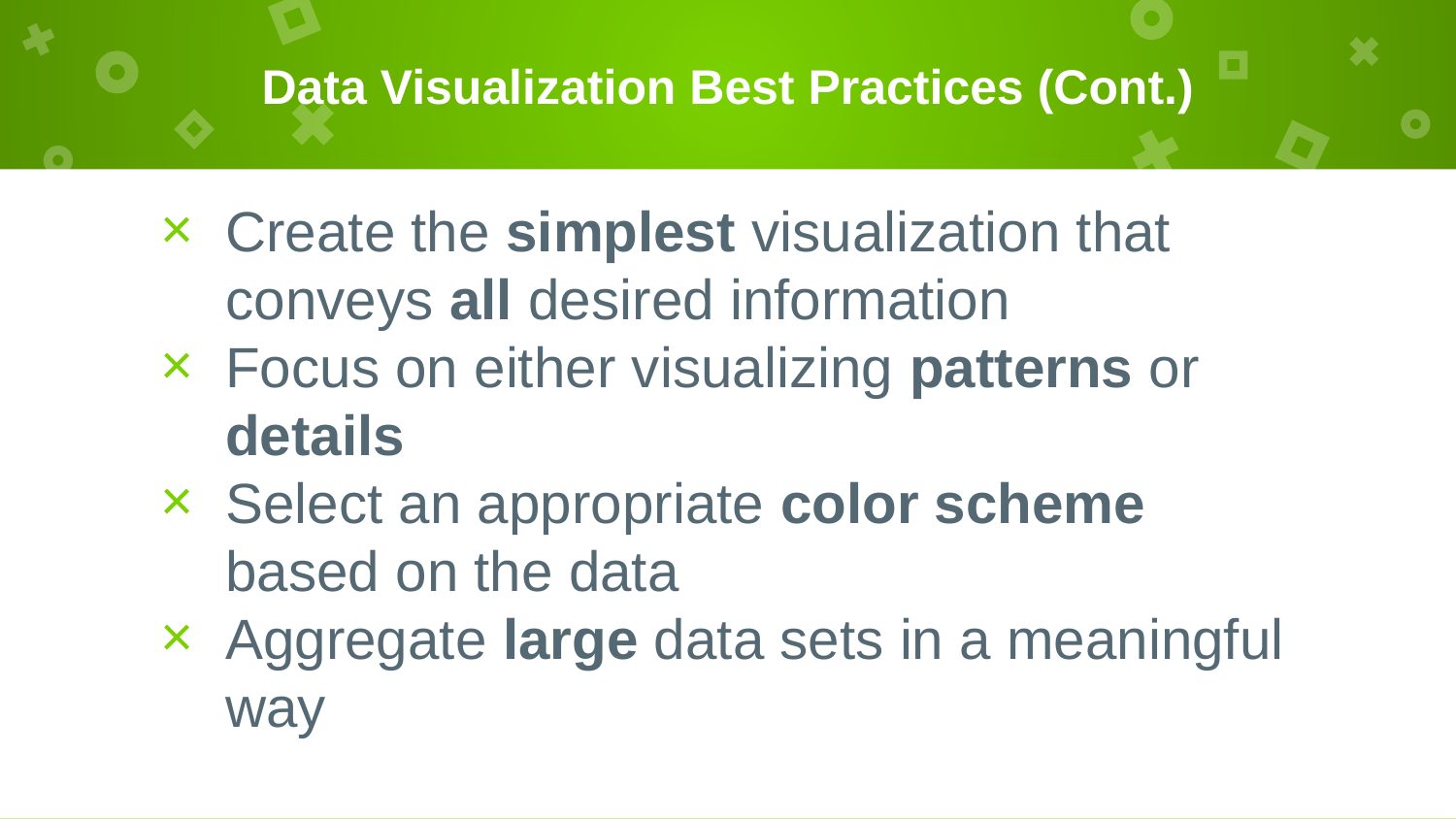

# Data Visualization Best Practices (Cont.)
Create the simplest visualization that conveys all desired information
Focus on either visualizing patterns or details
Select an appropriate color scheme based on the data
Aggregate large data sets in a meaningful way